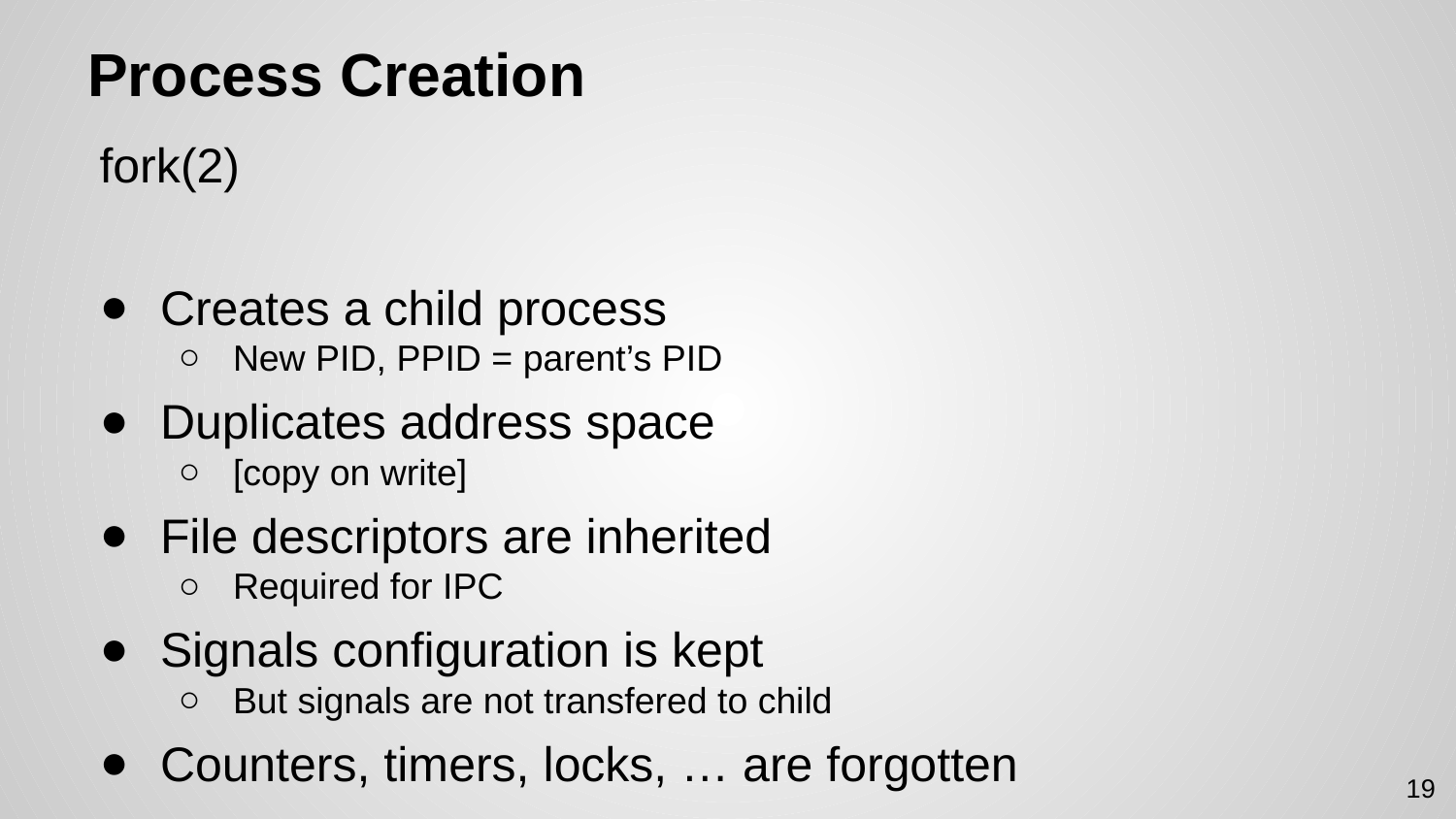

# Process Creation
fork(2)

Creates a child process
New PID, PPID = parent’s PID
Duplicates address space
[copy on write]
File descriptors are inherited
Required for IPC
Signals configuration is kept
But signals are not transfered to child
Counters, timers, locks, … are forgotten
19